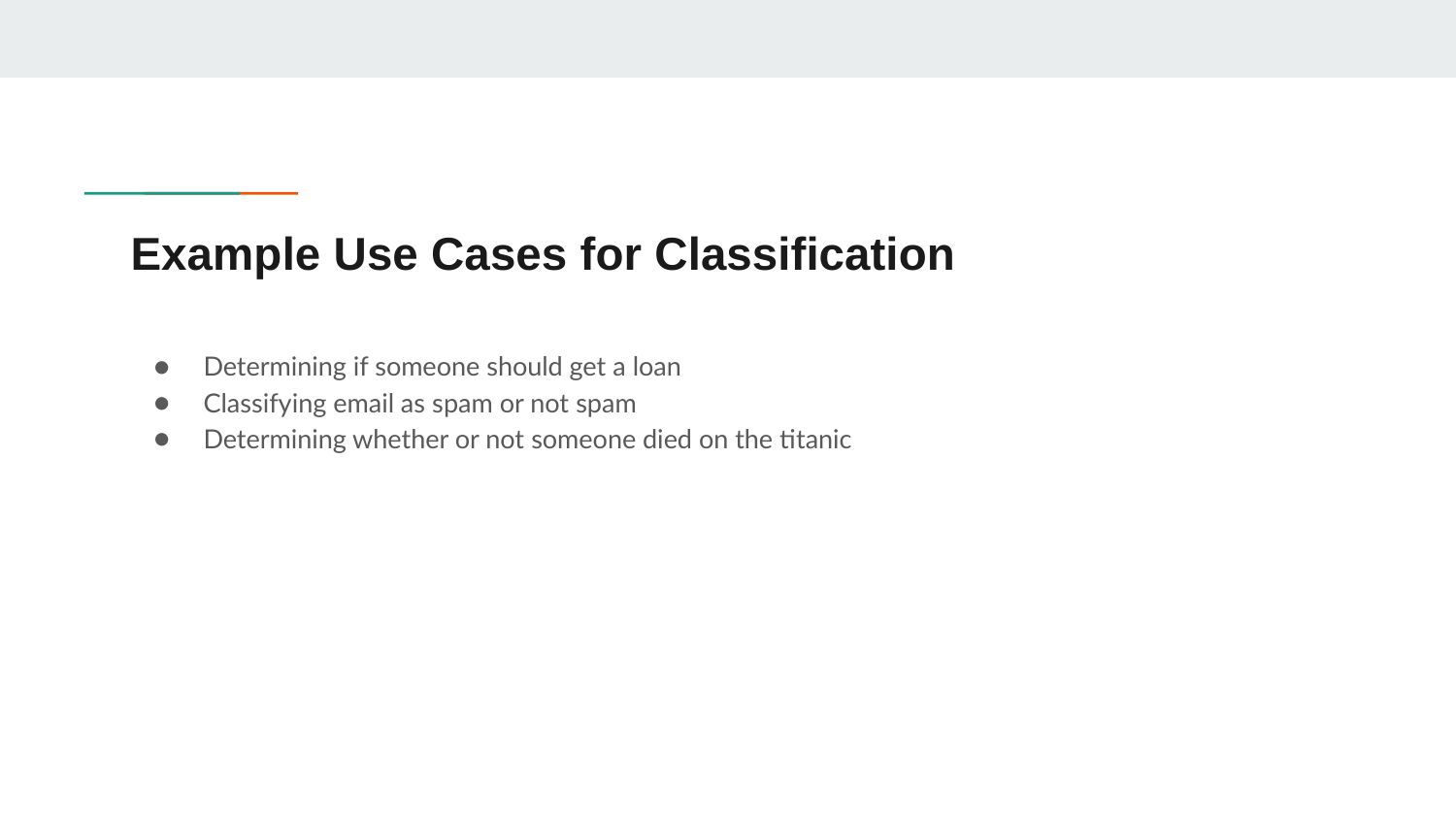

# Example Use Cases for Classification
Determining if someone should get a loan
Classifying email as spam or not spam
Determining whether or not someone died on the titanic